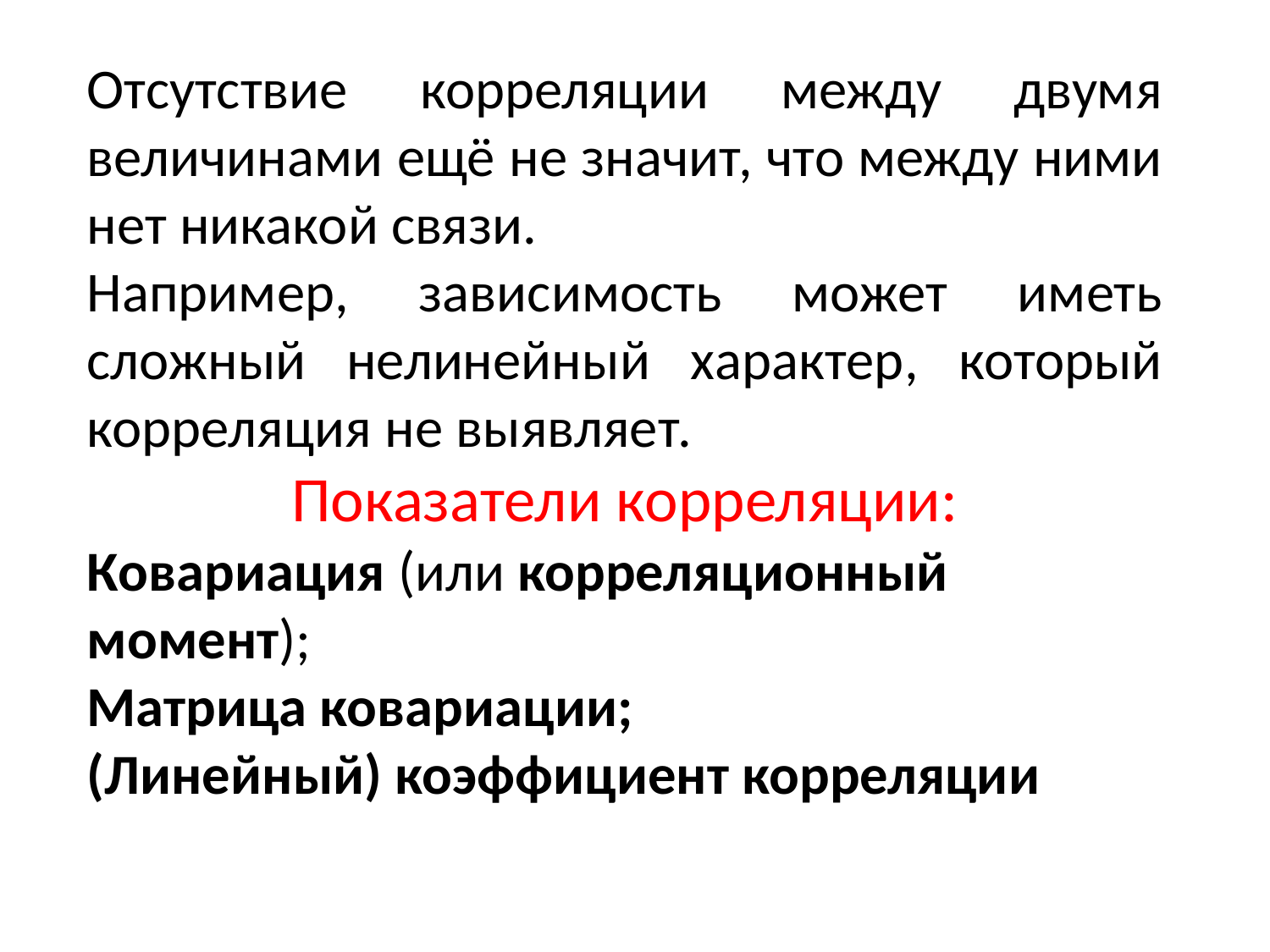

Отсутствие корреляции между двумя величинами ещё не значит, что между ними нет никакой связи.
Например, зависимость может иметь сложный нелинейный характер, который корреляция не выявляет.
Показатели корреляции:
Ковариация (или корреляционный момент);
Матрица ковариации;
(Линейный) коэффициент корреляции